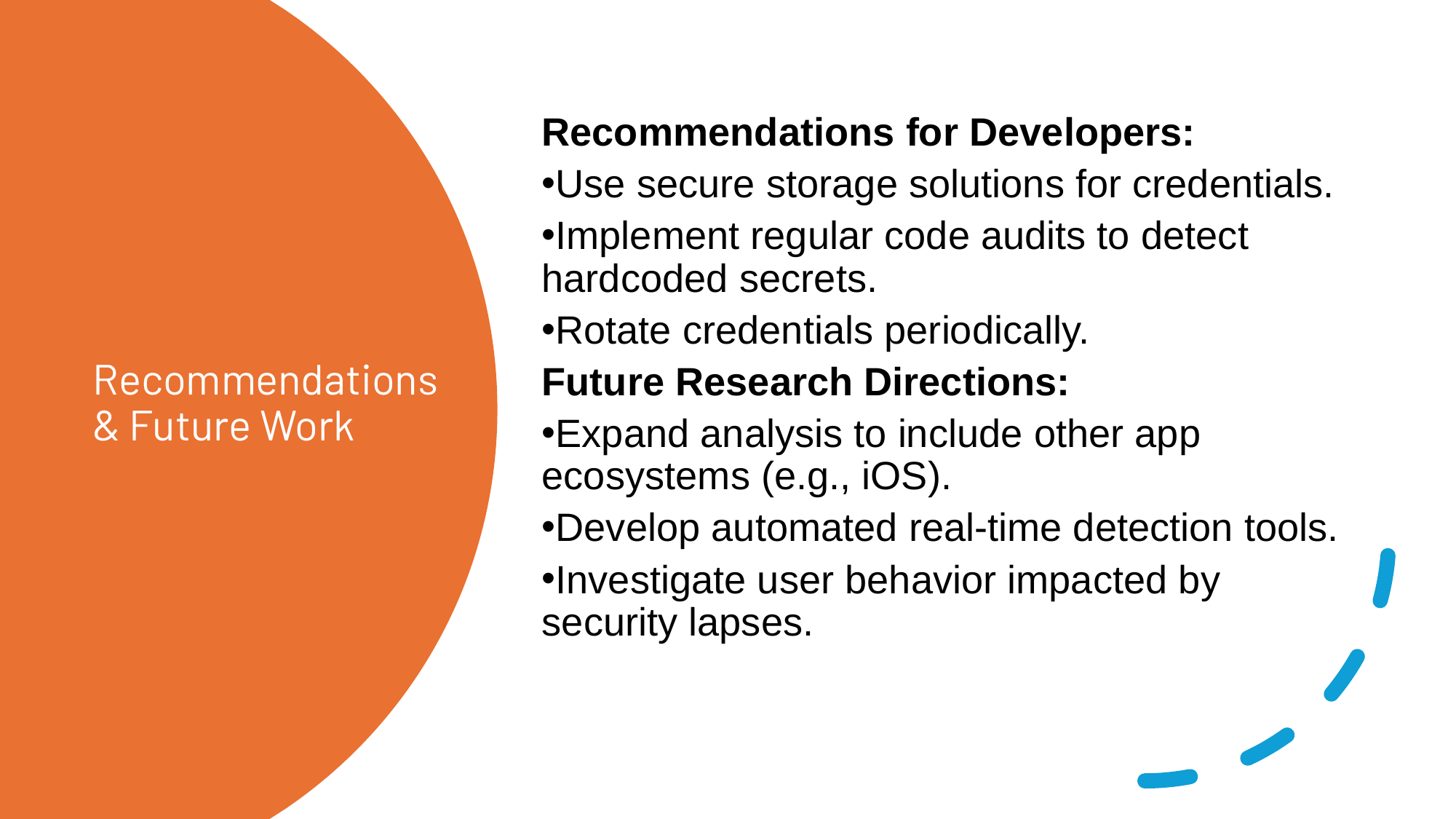

Recommendations for Developers:
Use secure storage solutions for credentials.
Implement regular code audits to detect hardcoded secrets.
Rotate credentials periodically.
Future Research Directions:
Expand analysis to include other app ecosystems (e.g., iOS).
Develop automated real-time detection tools.
Investigate user behavior impacted by security lapses.

# Recommendations & Future Work